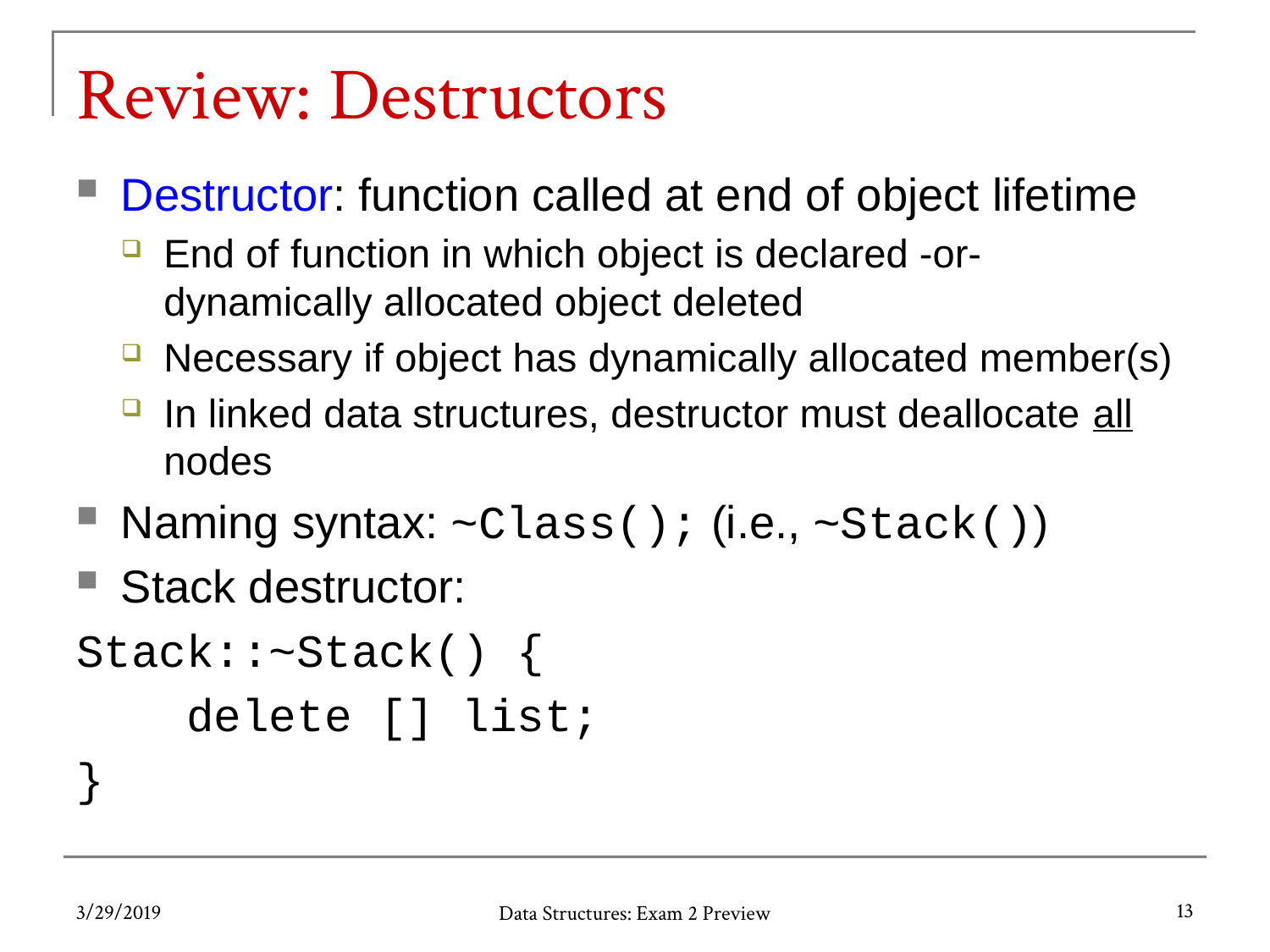

# Review: Destructors
Destructor: function called at end of object lifetime
End of function in which object is declared -or- dynamically allocated object deleted
Necessary if object has dynamically allocated member(s)
In linked data structures, destructor must deallocate all nodes
Naming syntax: ~Class(); (i.e., ~Stack())
Stack destructor:
Stack::~Stack() {
	delete [] list;
}
3/29/2019
13
Data Structures: Exam 2 Preview